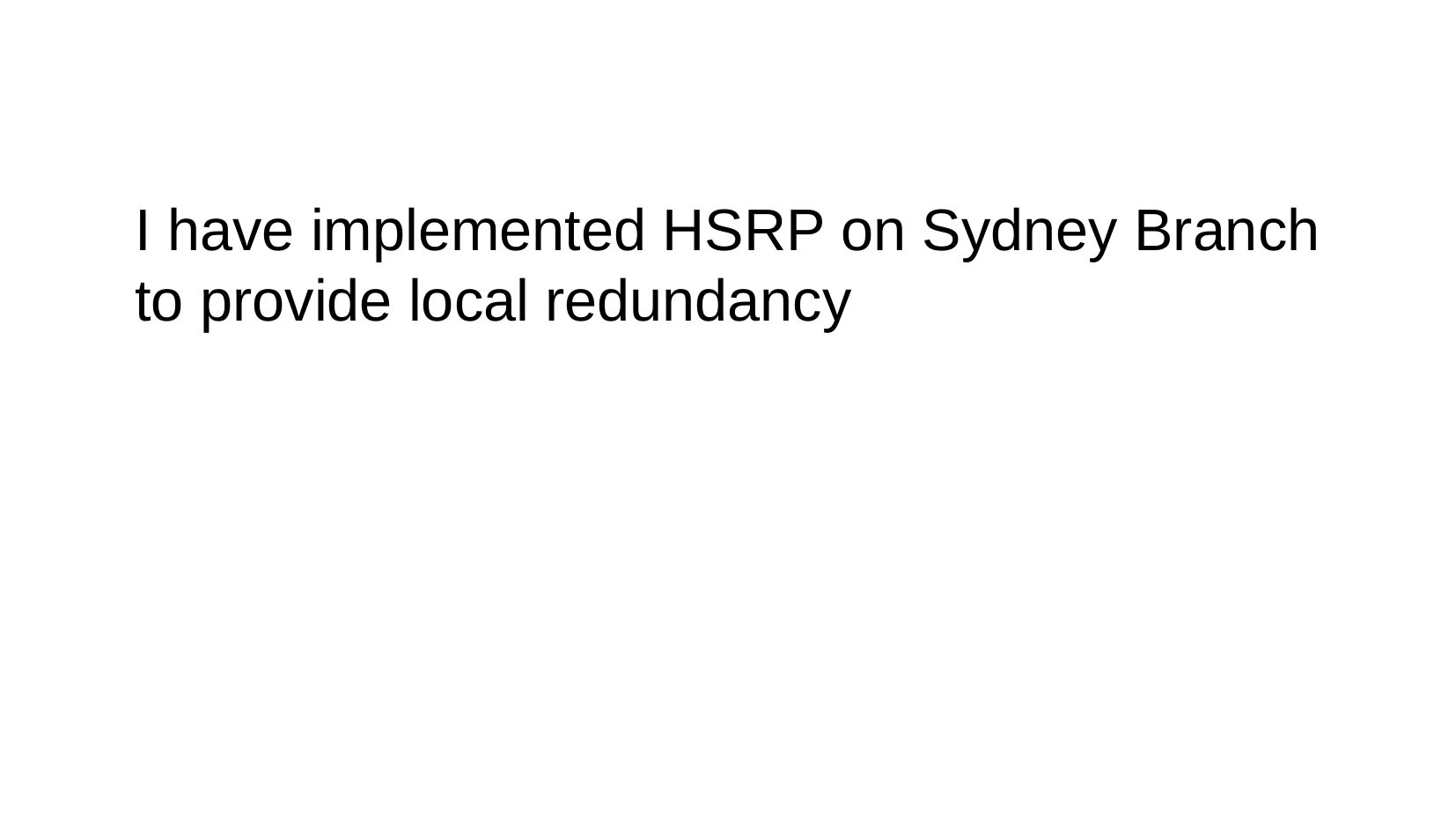

#
I have implemented HSRP on Sydney Branch to provide local redundancy